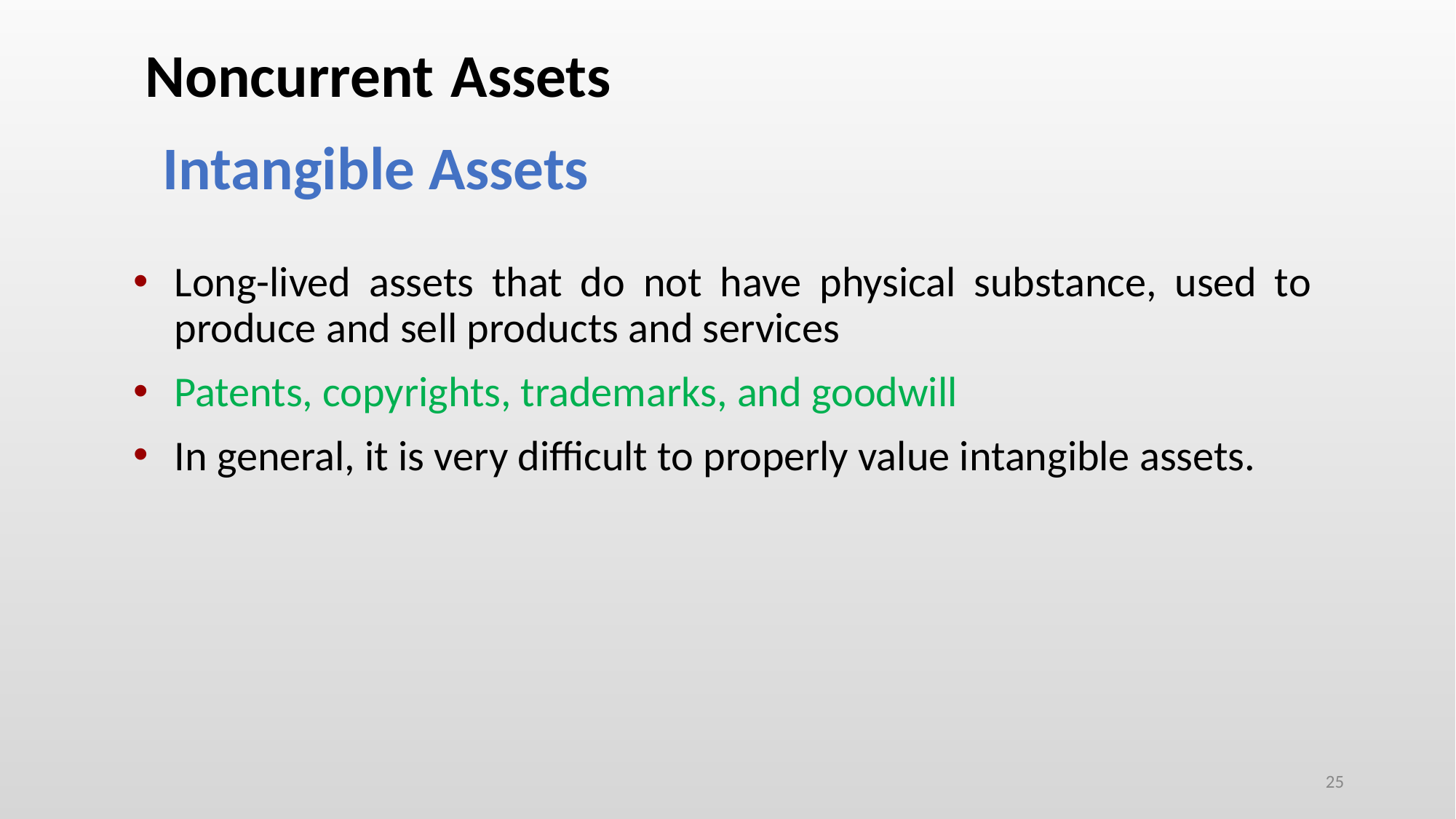

Noncurrent Assets

Intangible Assets
Long-lived assets that do not have physical substance, used to produce and sell products and services
Patents, copyrights, trademarks, and goodwill
In general, it is very difficult to properly value intangible assets.

25